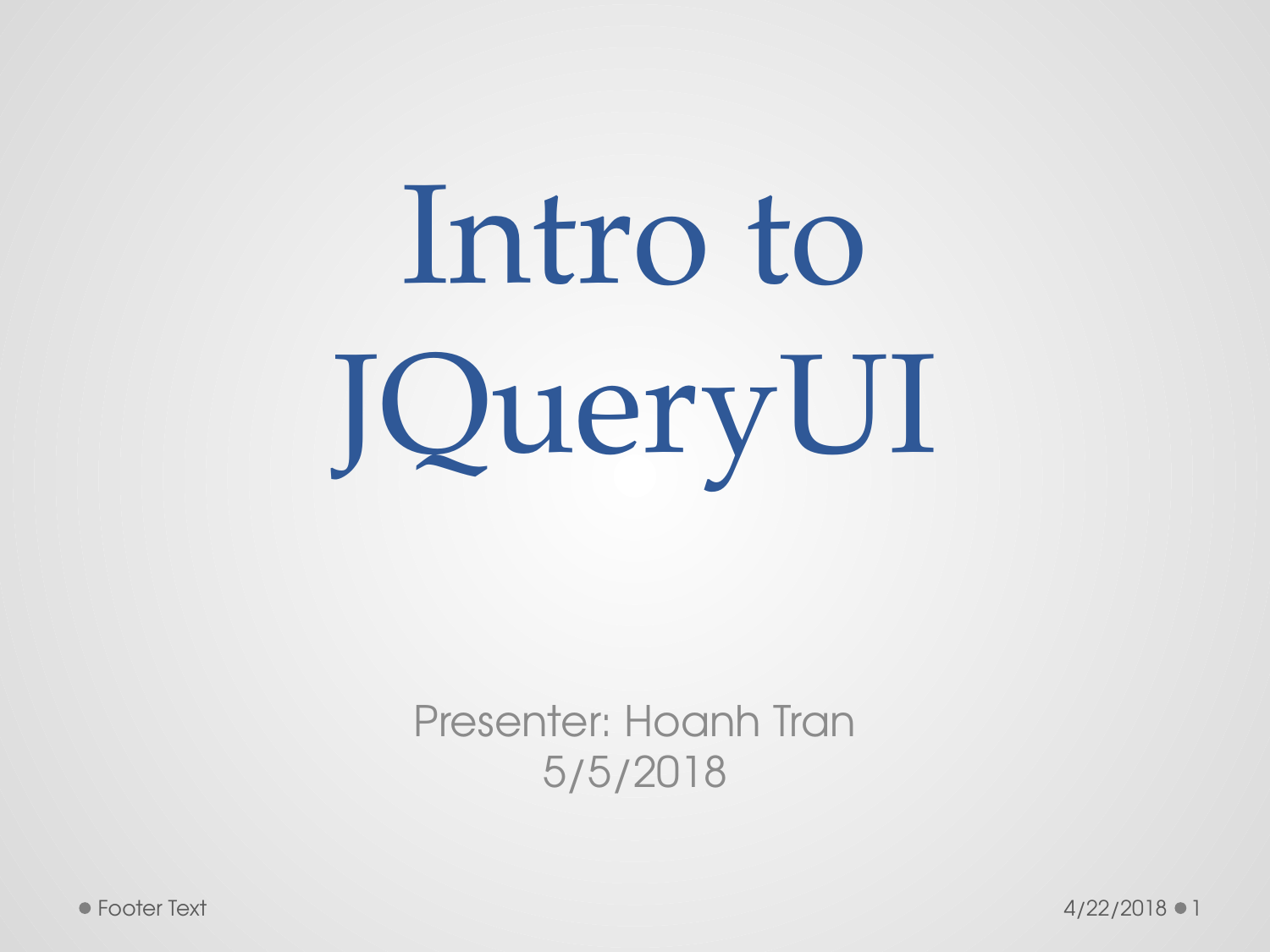

# Intro to JQueryUI
Presenter: Hoanh Tran
5/5/2018
Footer Text
4/22/2018
1